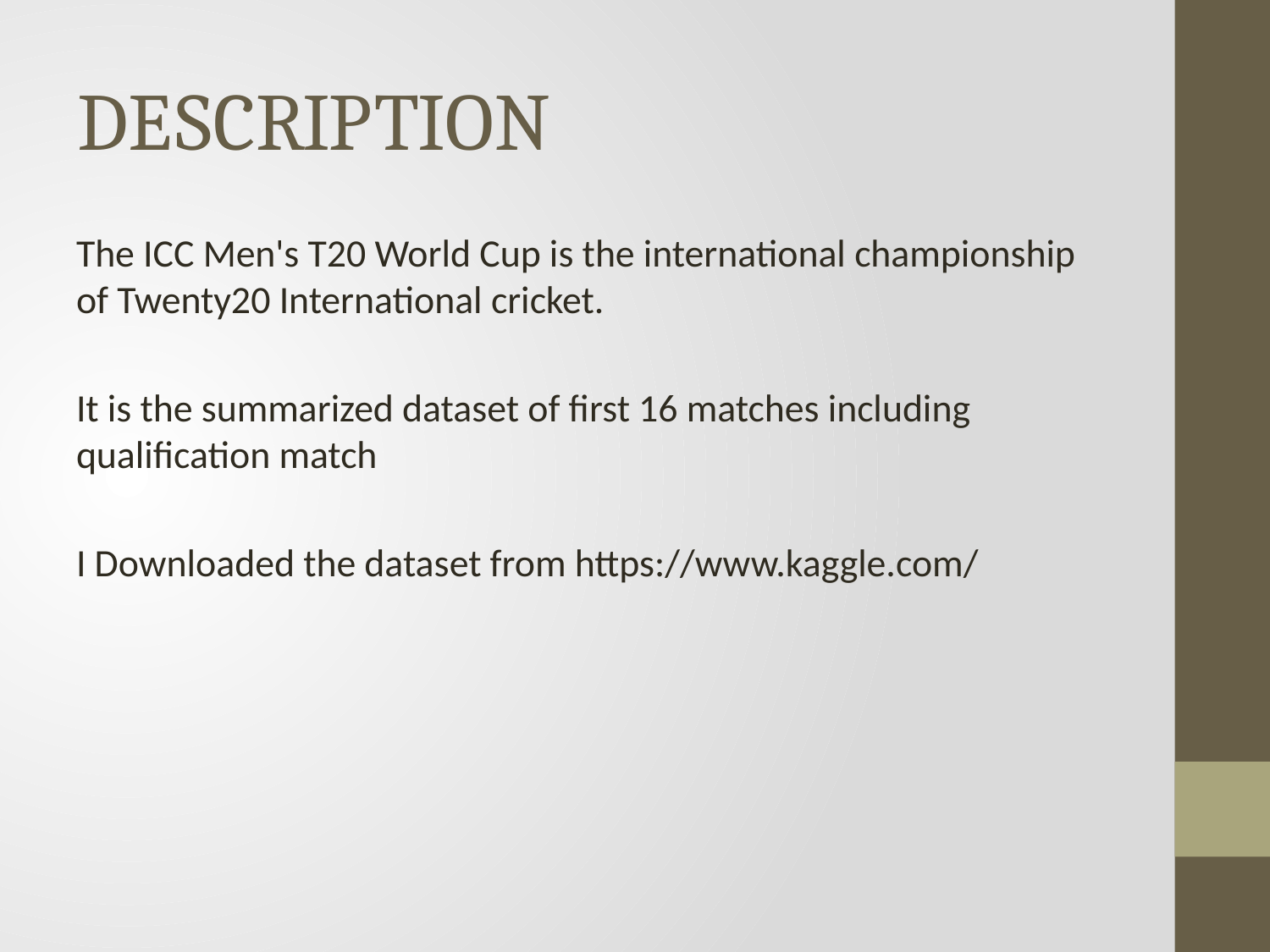

# DESCRIPTION
The ICC Men's T20 World Cup is the international championship of Twenty20 International cricket.

It is the summarized dataset of first 16 matches including qualification match

I Downloaded the dataset from https://www.kaggle.com/